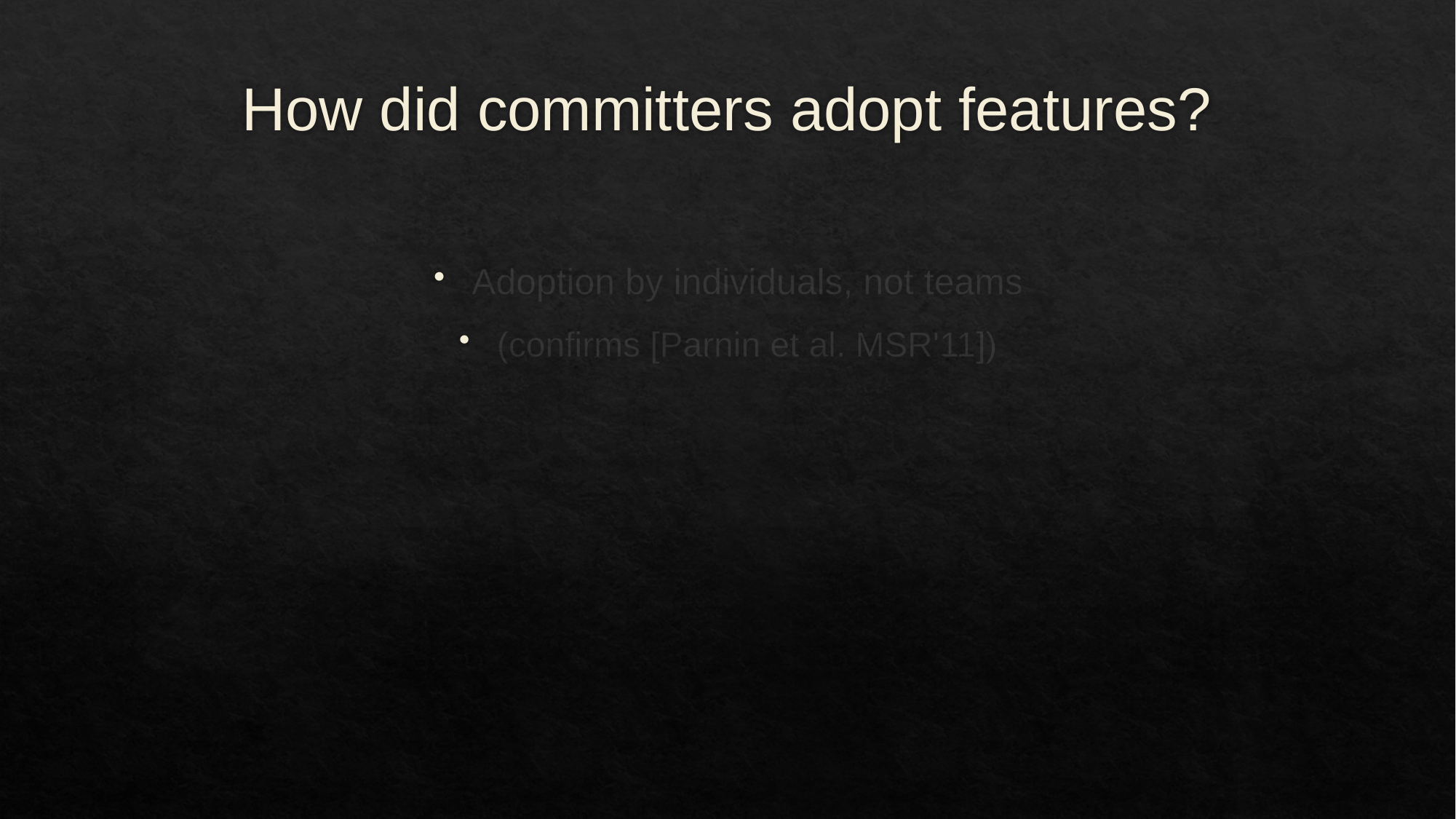

# How did committers adopt features?
Adoption by individuals, not teams
(confirms [Parnin et al. MSR'11])